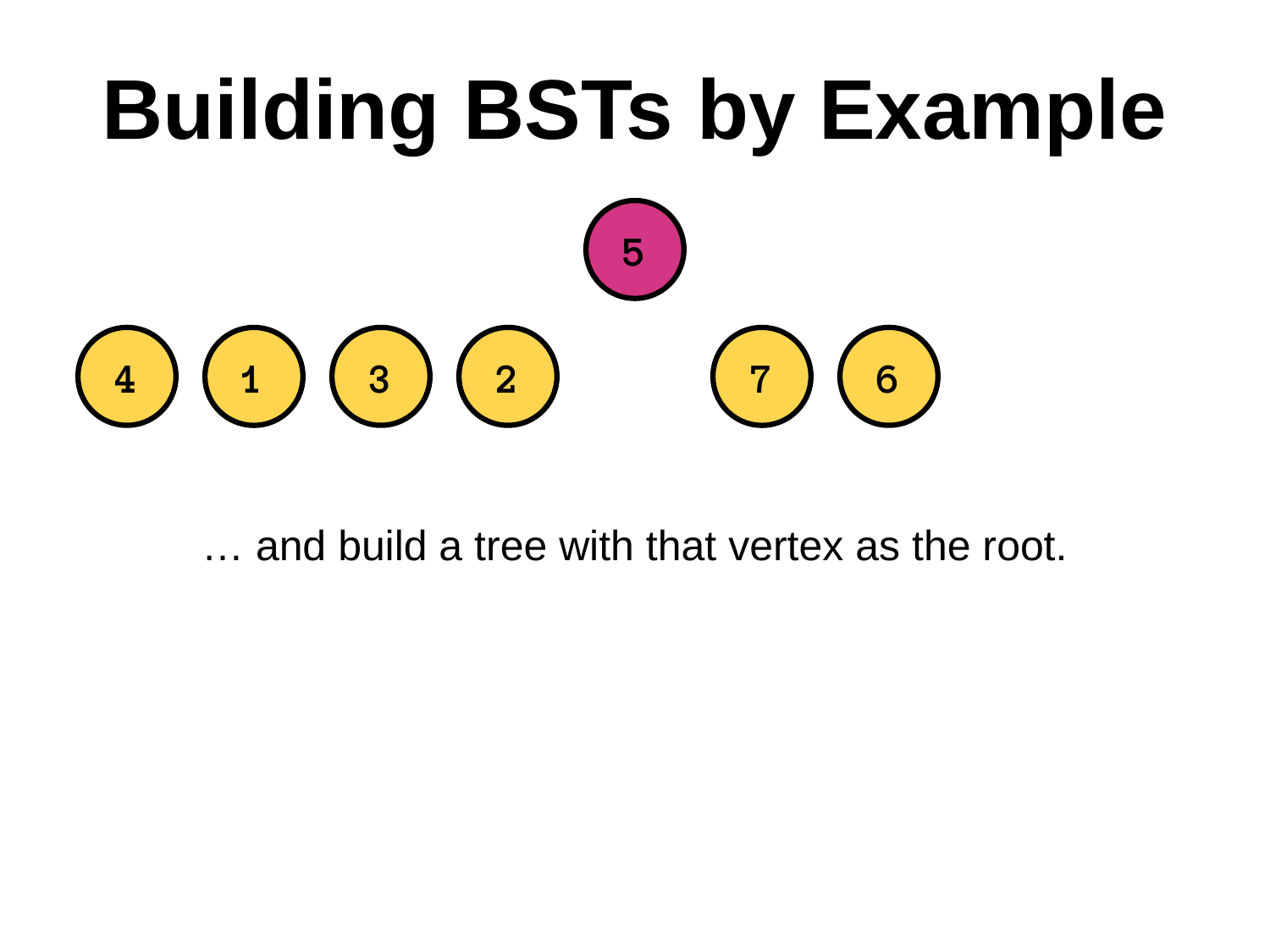

Building BSTs by Example

… and build a tree with that vertex as the root.
5
4
3
2
6
1
7